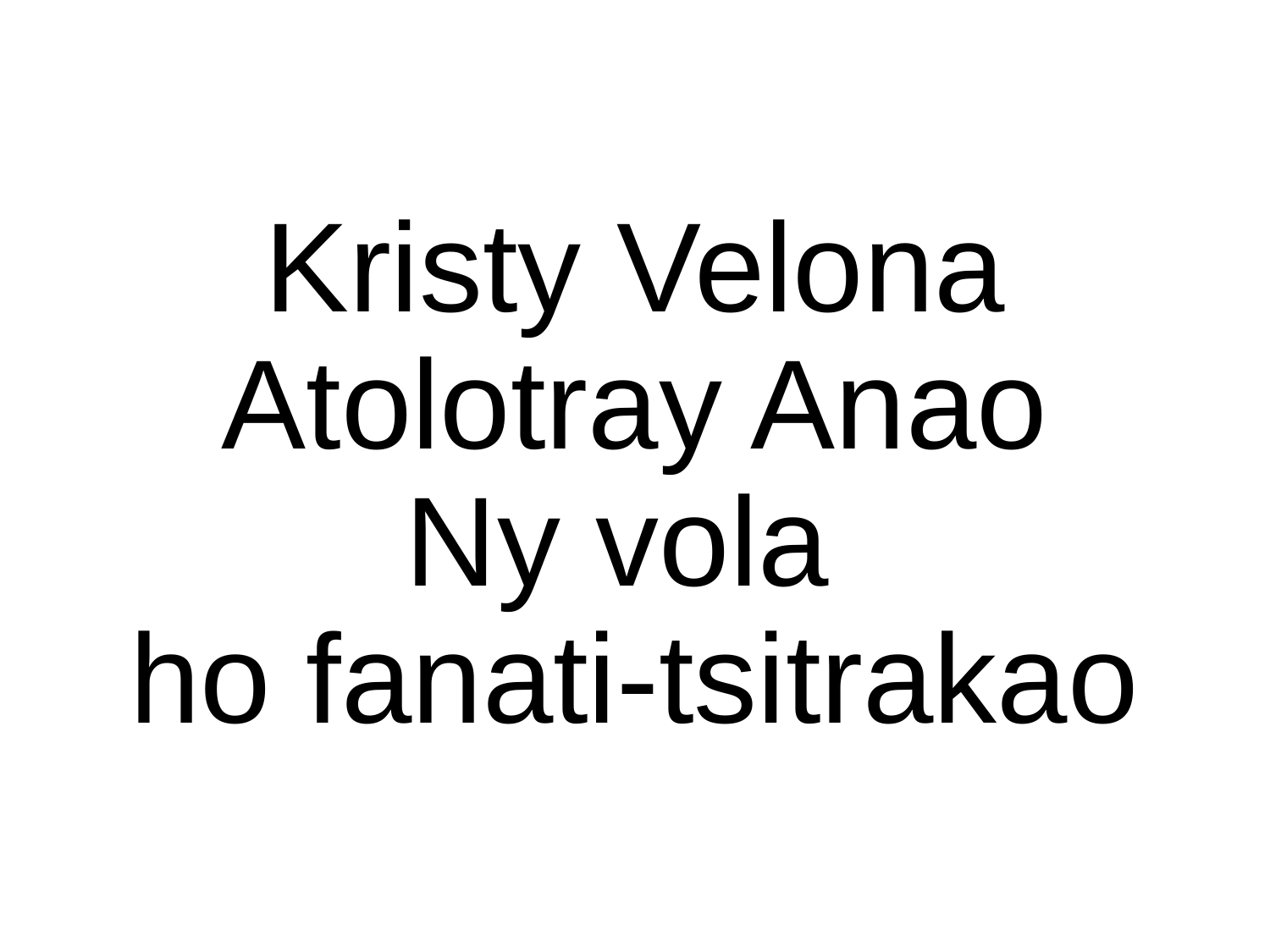

Kristy Velona
Atolotray Anao
Ny vola
ho fanati-tsitrakao